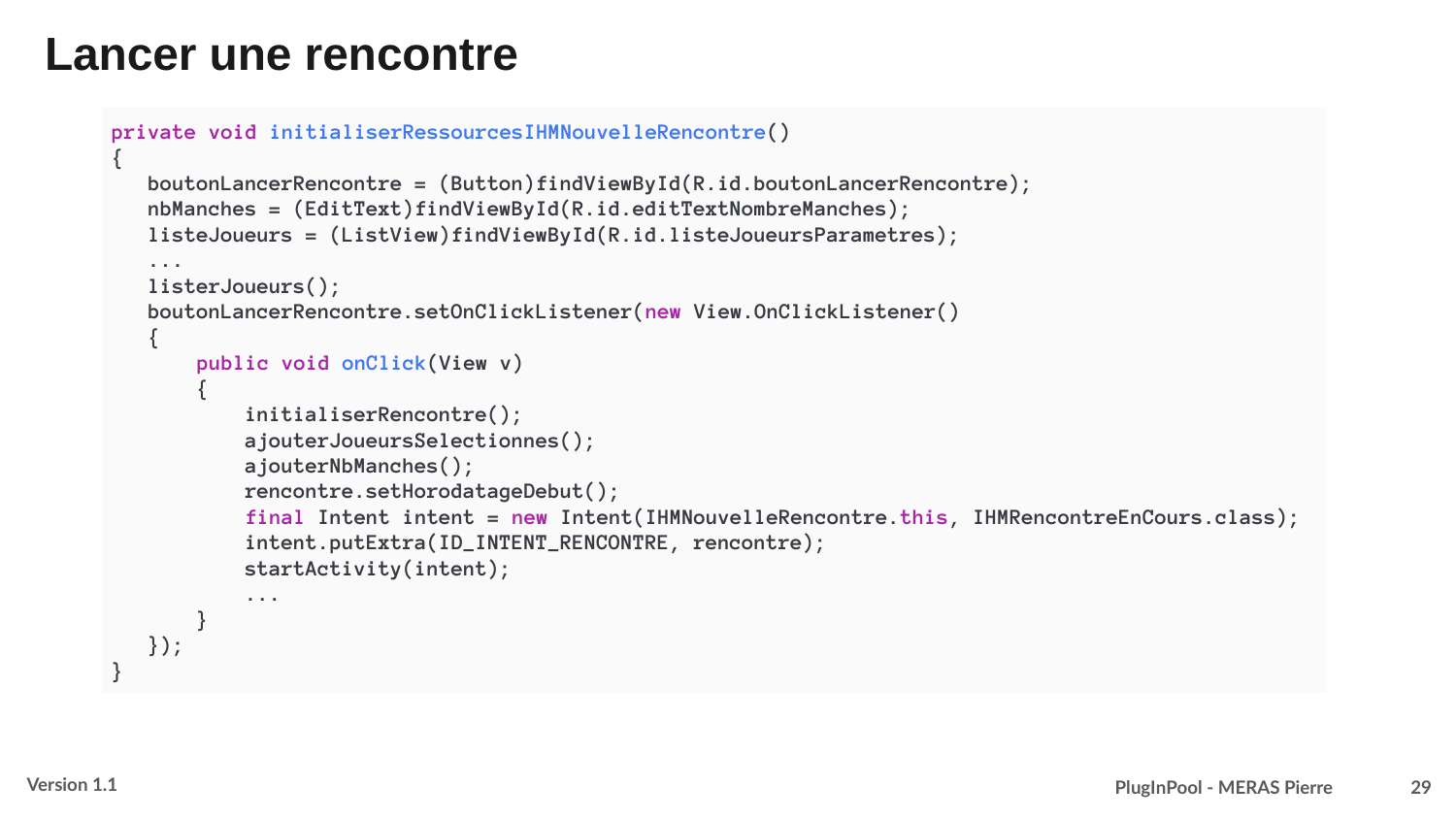

Lancer une rencontre
| private void initialiserRessourcesIHMNouvelleRencontre() { boutonLancerRencontre = (Button)findViewById(R.id.boutonLancerRencontre); nbManches = (EditText)findViewById(R.id.editTextNombreManches); listeJoueurs = (ListView)findViewById(R.id.listeJoueursParametres); ... listerJoueurs(); boutonLancerRencontre.setOnClickListener(new View.OnClickListener() { public void onClick(View v) { initialiserRencontre(); ajouterJoueursSelectionnes(); ajouterNbManches(); rencontre.setHorodatageDebut(); final Intent intent = new Intent(IHMNouvelleRencontre.this, IHMRencontreEnCours.class); intent.putExtra(ID\_INTENT\_RENCONTRE, rencontre); startActivity(intent); ... } }); } |
| --- |
PlugInPool - MERAS Pierre 	 29